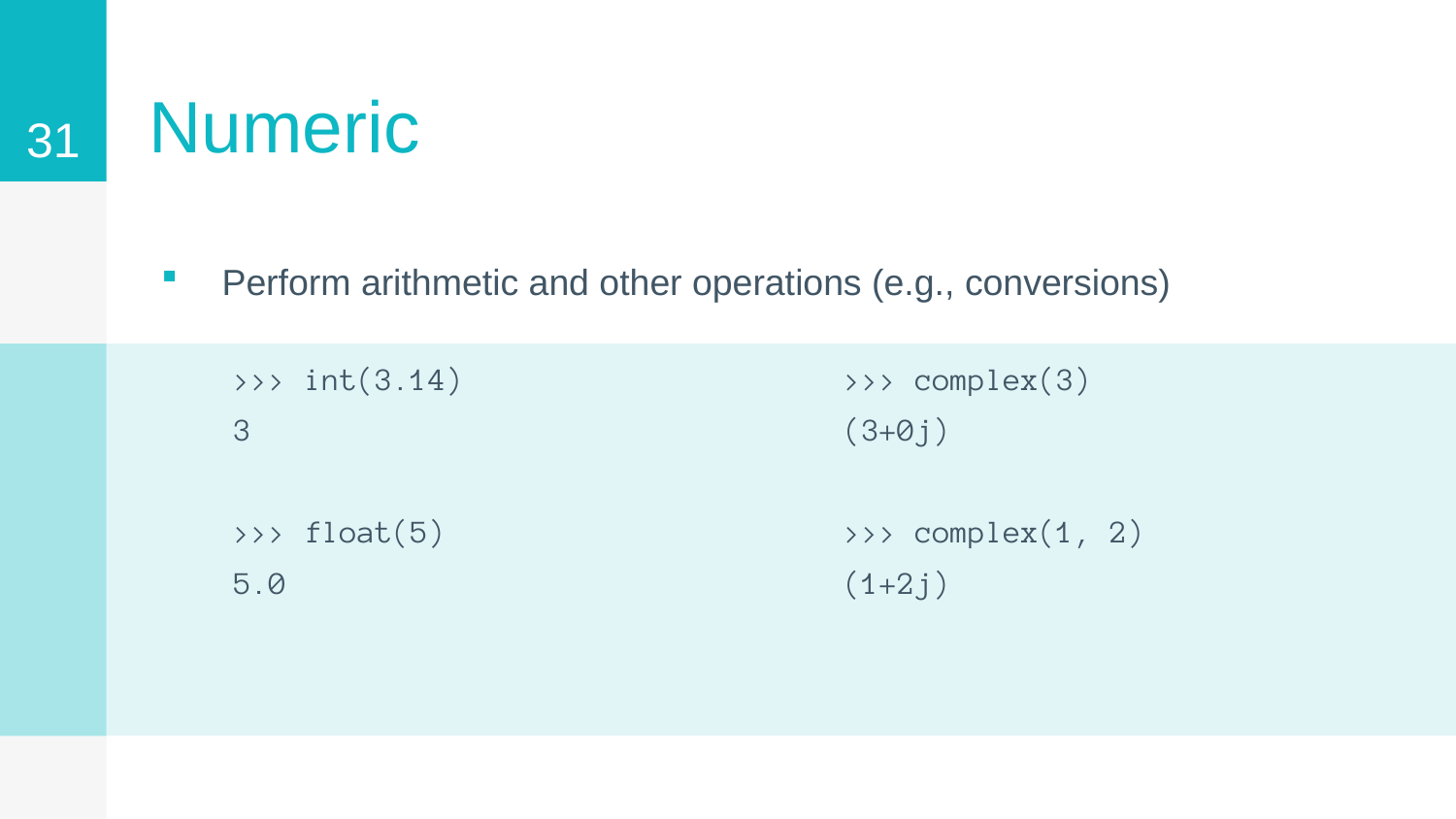

31
# Numeric
Perform arithmetic and other operations (e.g., conversions)
>>> int(3.14)
3

>>> float(5)
5.0
>>> complex(3)
(3+0j)

>>> complex(1, 2)
(1+2j)